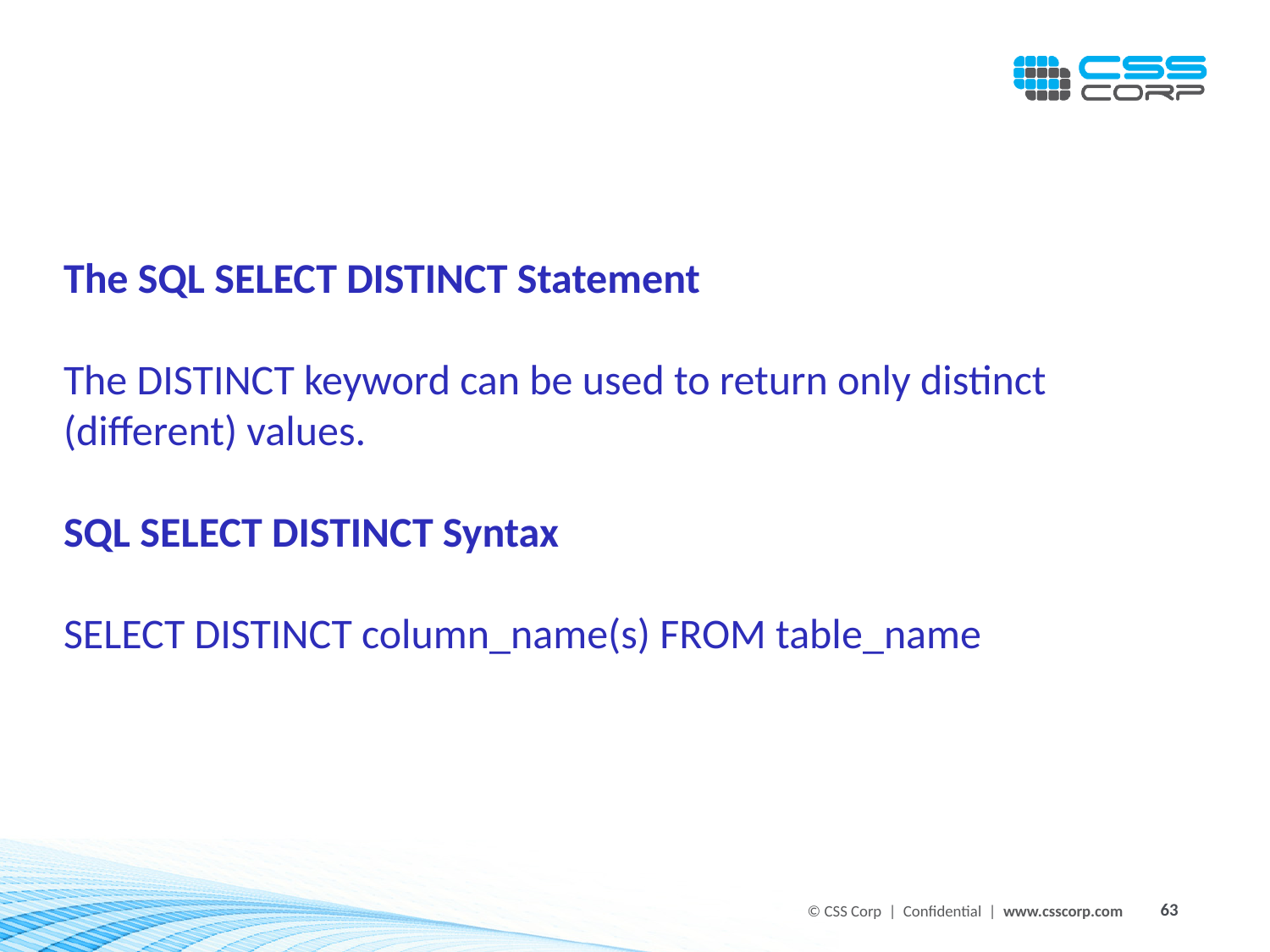

The SQL SELECT DISTINCT Statement

The DISTINCT keyword can be used to return only distinct (different) values.

SQL SELECT DISTINCT Syntax

SELECT DISTINCT column_name(s) FROM table_name